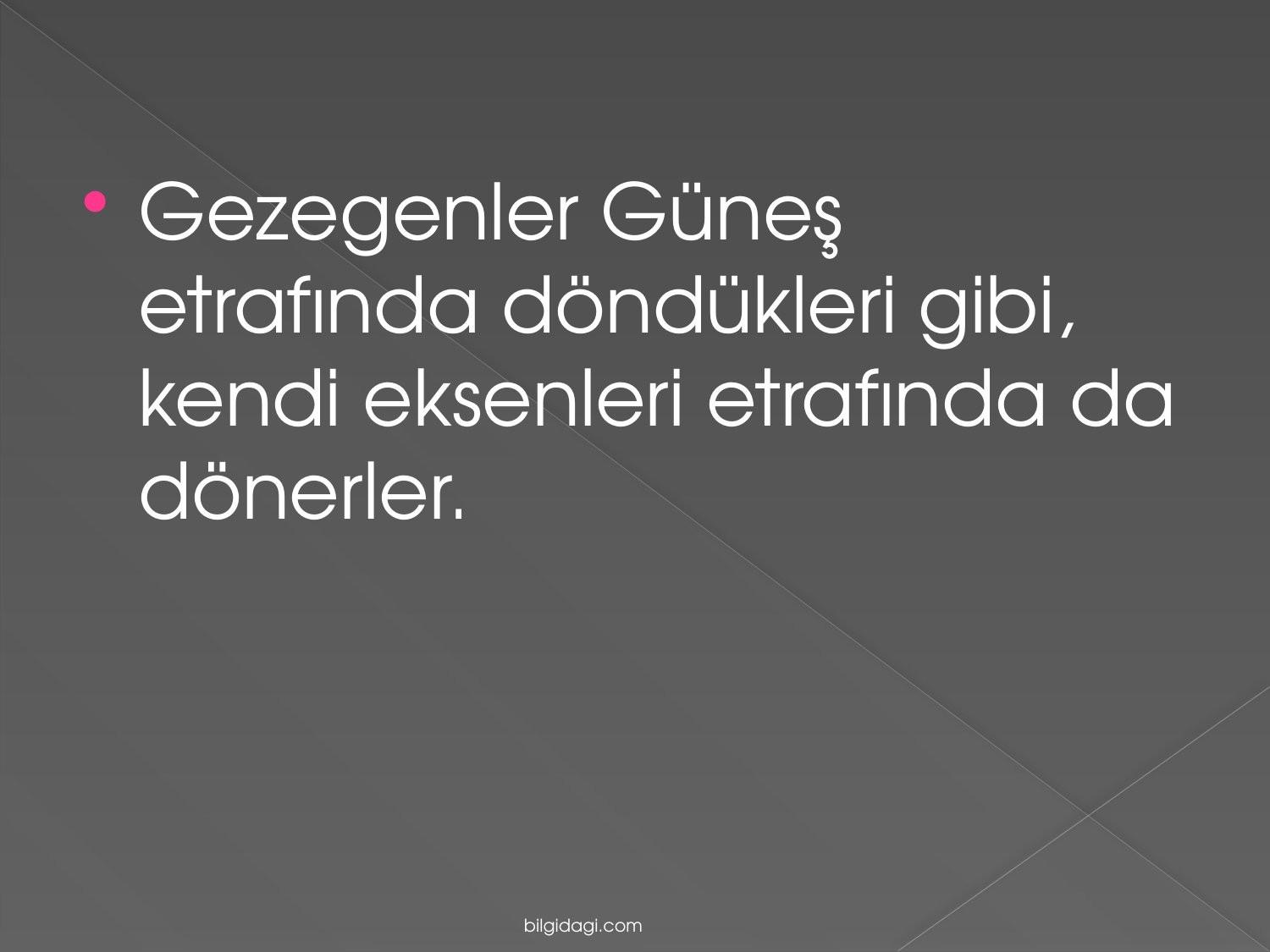

Gezegenler Güneş etrafında döndükleri gibi, kendi eksenleri etrafında da dönerler.

bilgidagi.com